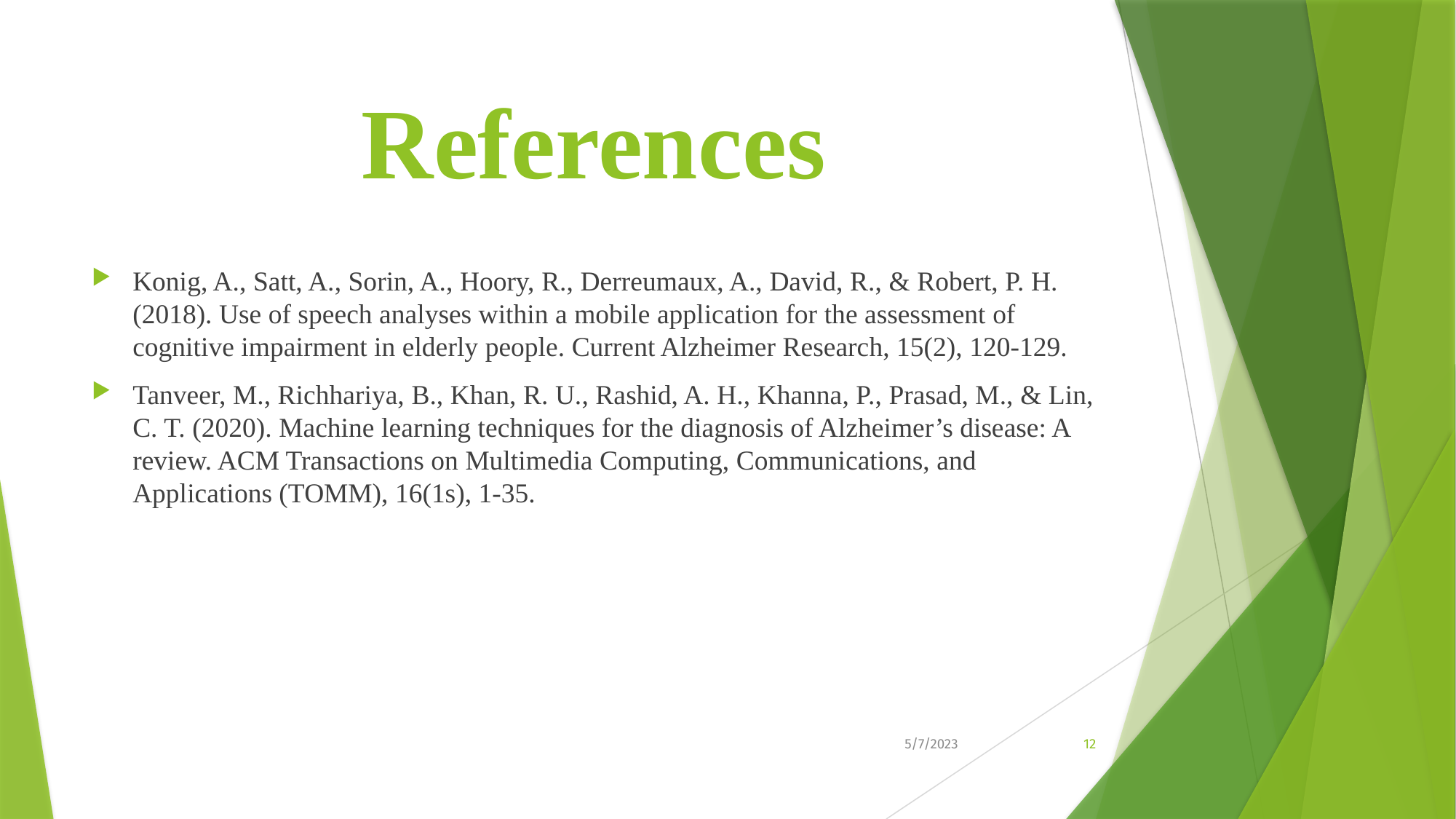

# References
Konig, A., Satt, A., Sorin, A., Hoory, R., Derreumaux, A., David, R., & Robert, P. H. (2018). Use of speech analyses within a mobile application for the assessment of cognitive impairment in elderly people. Current Alzheimer Research, 15(2), 120-129.
Tanveer, M., Richhariya, B., Khan, R. U., Rashid, A. H., Khanna, P., Prasad, M., & Lin, C. T. (2020). Machine learning techniques for the diagnosis of Alzheimer’s disease: A review. ACM Transactions on Multimedia Computing, Communications, and Applications (TOMM), 16(1s), 1-35.
5/7/2023
12